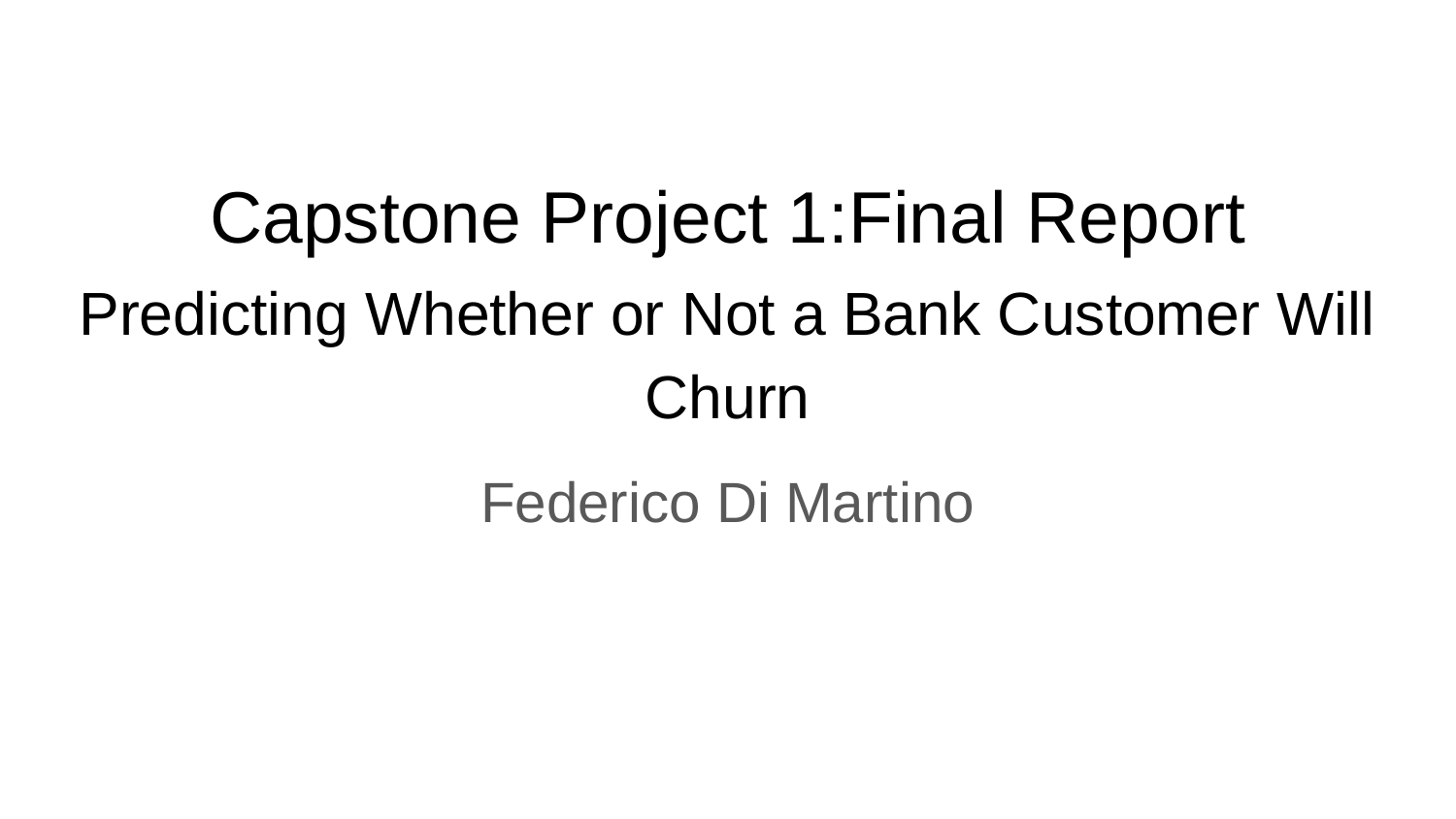

# Capstone Project 1:Final Report
Predicting Whether or Not a Bank Customer Will Churn
Federico Di Martino